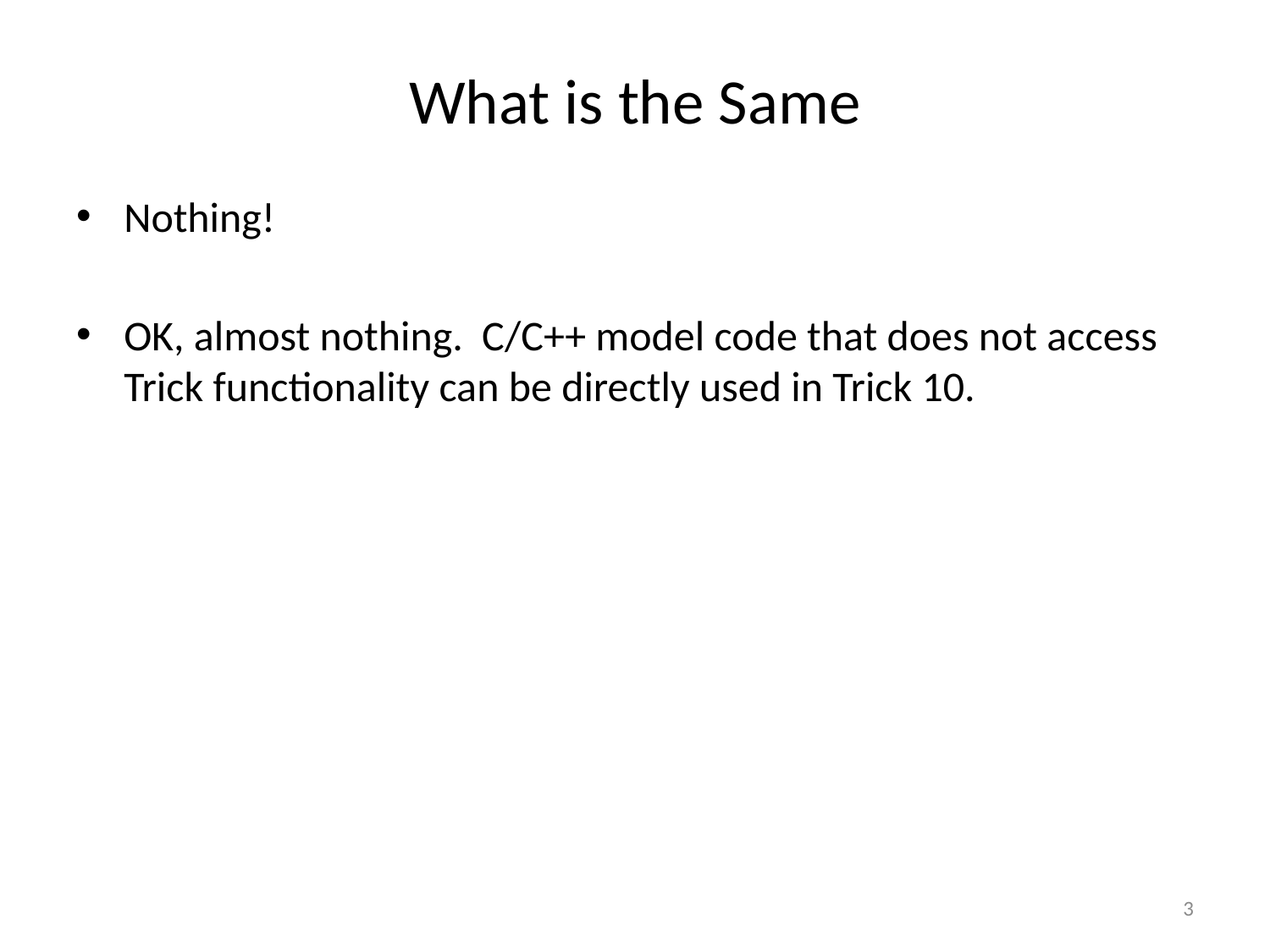

# What is the Same
Nothing!

OK, almost nothing.  C/C++ model code that does not access Trick functionality can be directly used in Trick 10.

3